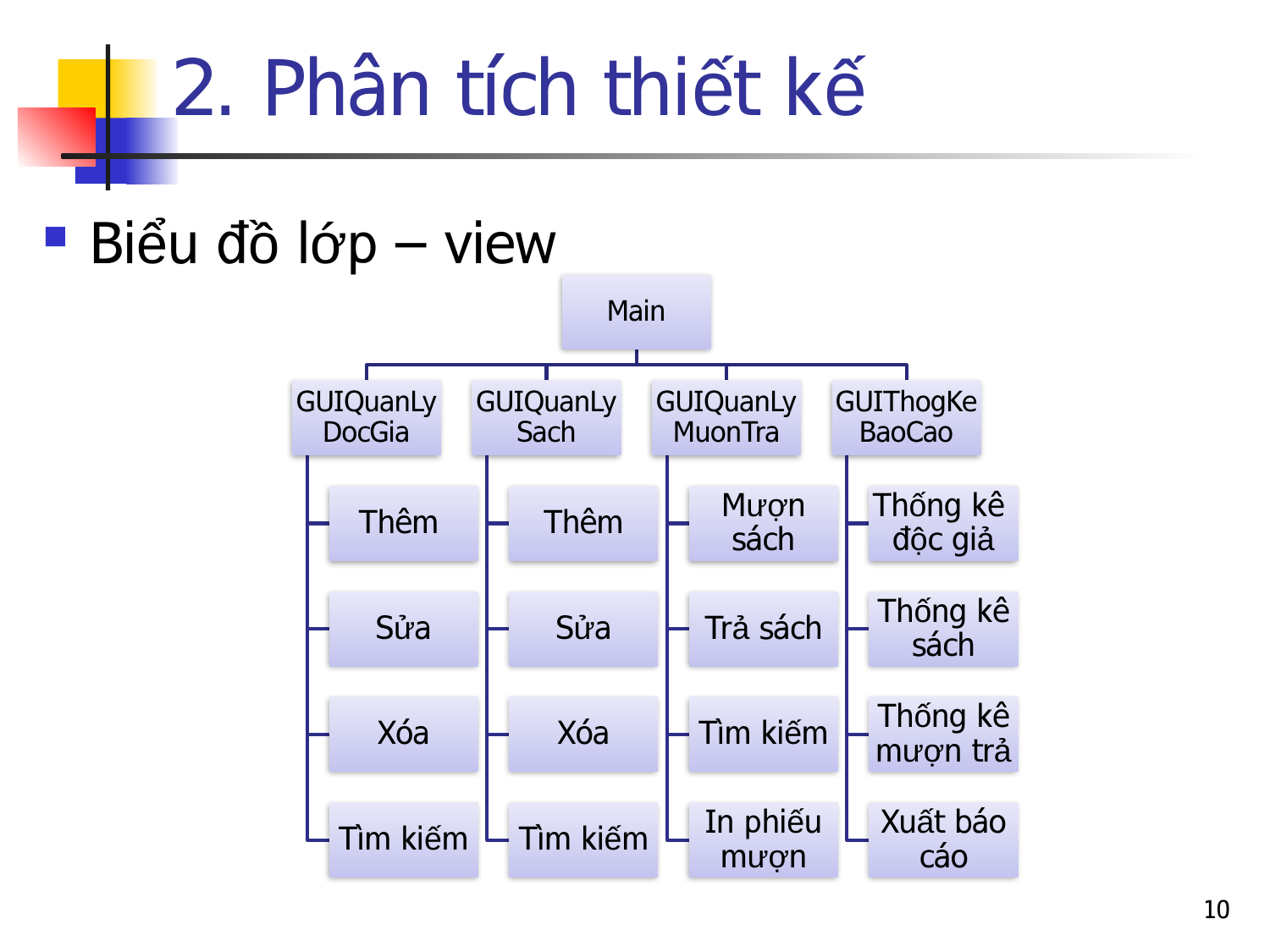

# 2. Phân tích thiết kế
Biểu đồ lớp – view

Main
GUIQuanLyDocGia
Thêm
Sửa
Xóa
Tìm kiếm
GUIQuanLySach
Thêm
Sửa
Xóa
Tìm kiếm
GUIQuanLyMuonTra
Mượn sách
Trả sách
Tìm kiếm
In phiếu mượn
GUIThogKeBaoCao
Thống kê  độc giả
Thống kê sách
Thống kê mượn trả
Xuất báo cáo
10